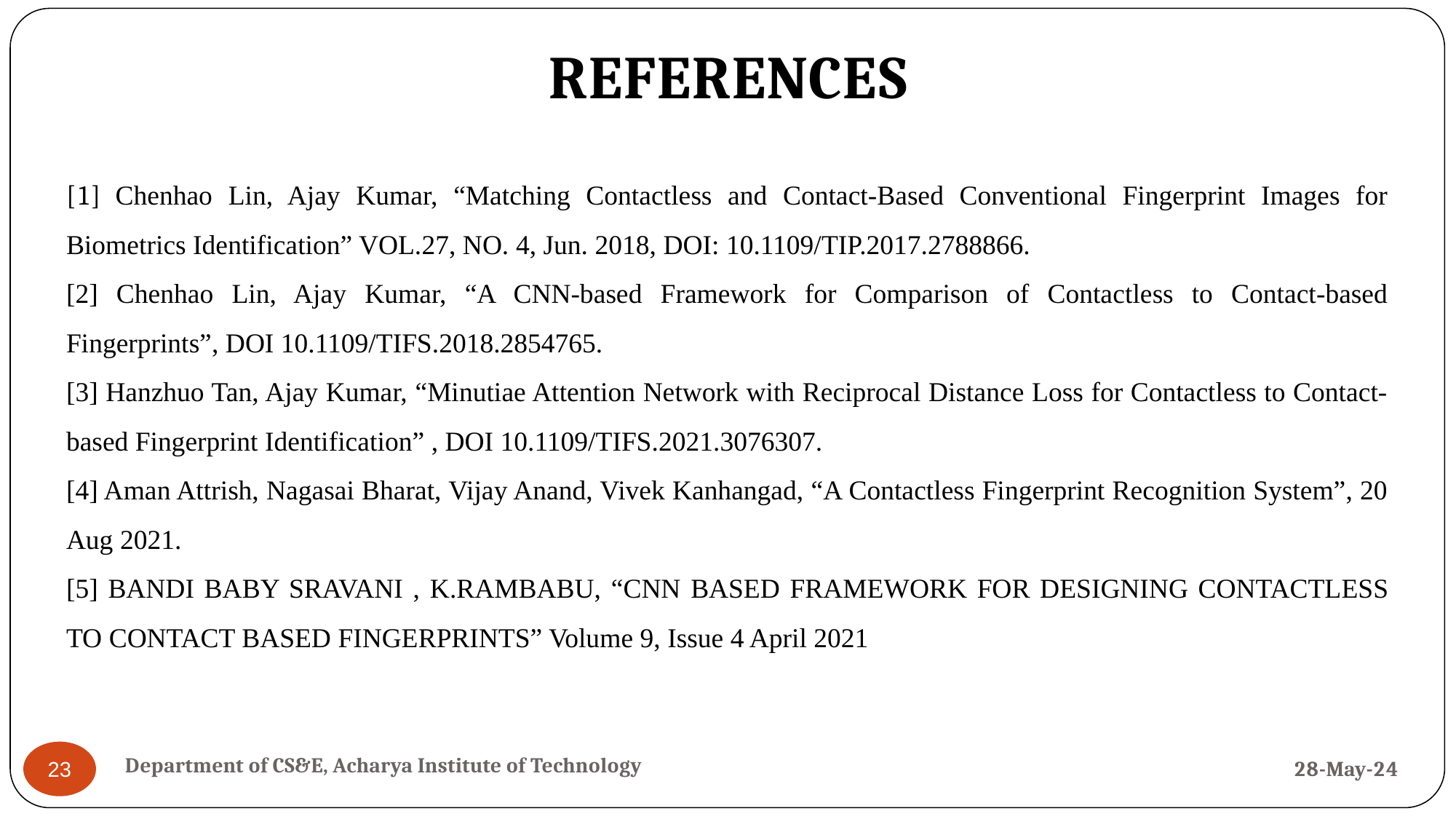

REFERENCES
[1] Chenhao Lin, Ajay Kumar, “Matching Contactless and Contact-Based Conventional Fingerprint Images for Biometrics Identification” VOL.27, NO. 4, Jun. 2018, DOI: 10.1109/TIP.2017.2788866.
[2] Chenhao Lin, Ajay Kumar, “A CNN-based Framework for Comparison of Contactless to Contact-based Fingerprints”, DOI 10.1109/TIFS.2018.2854765.
[3] Hanzhuo Tan, Ajay Kumar, “Minutiae Attention Network with Reciprocal Distance Loss for Contactless to Contact-based Fingerprint Identification” , DOI 10.1109/TIFS.2021.3076307.
[4] Aman Attrish, Nagasai Bharat, Vijay Anand, Vivek Kanhangad, “A Contactless Fingerprint Recognition System”, 20 Aug 2021.
[5] BANDI BABY SRAVANI , K.RAMBABU, “CNN BASED FRAMEWORK FOR DESIGNING CONTACTLESS TO CONTACT BASED FINGERPRINTS” Volume 9, Issue 4 April 2021
Department of CS&E, Acharya Institute of Technology
28-May-24
23